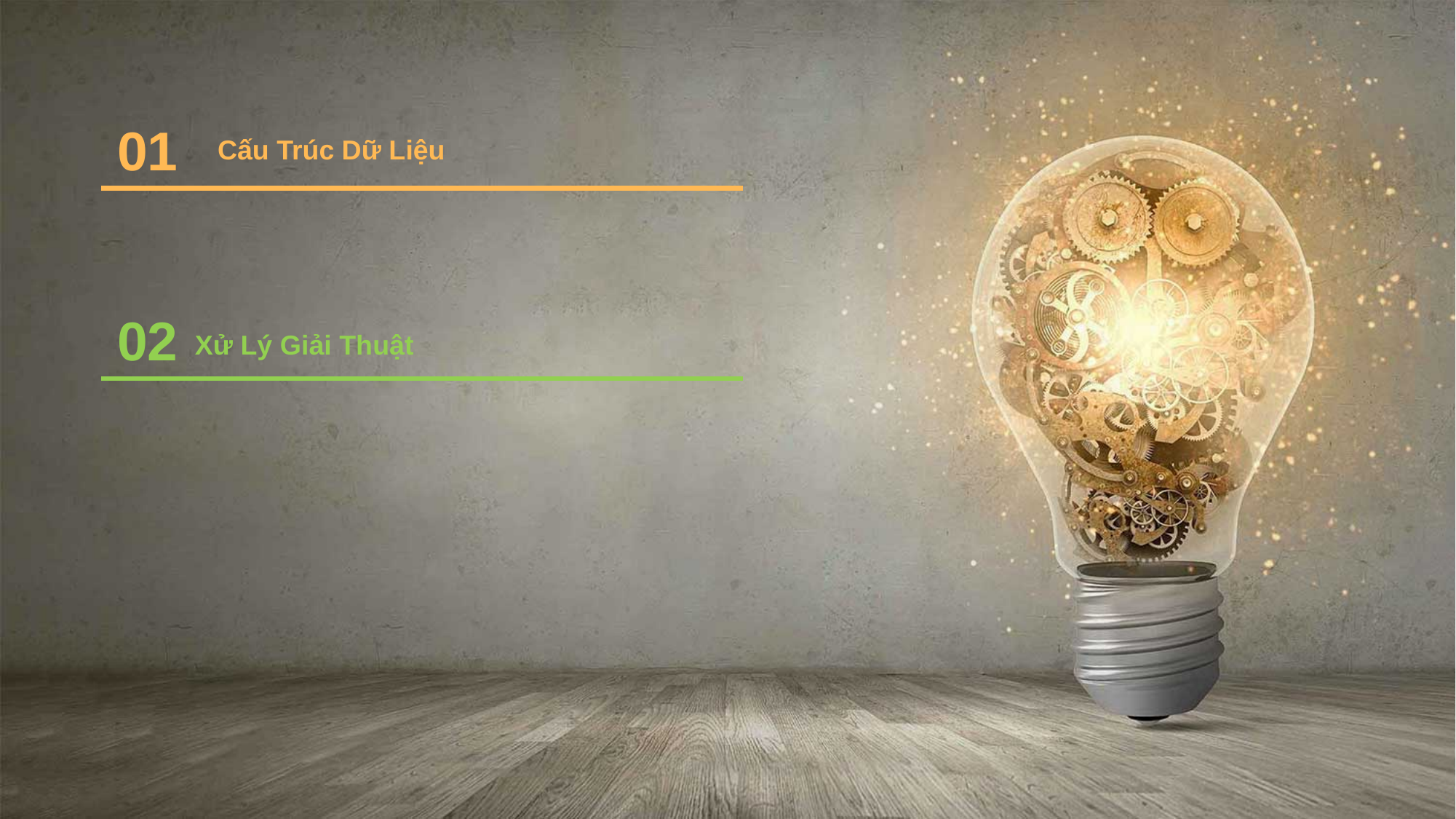

01
Cấu Trúc Dữ Liệu

02
Xử Lý Giải Thuật